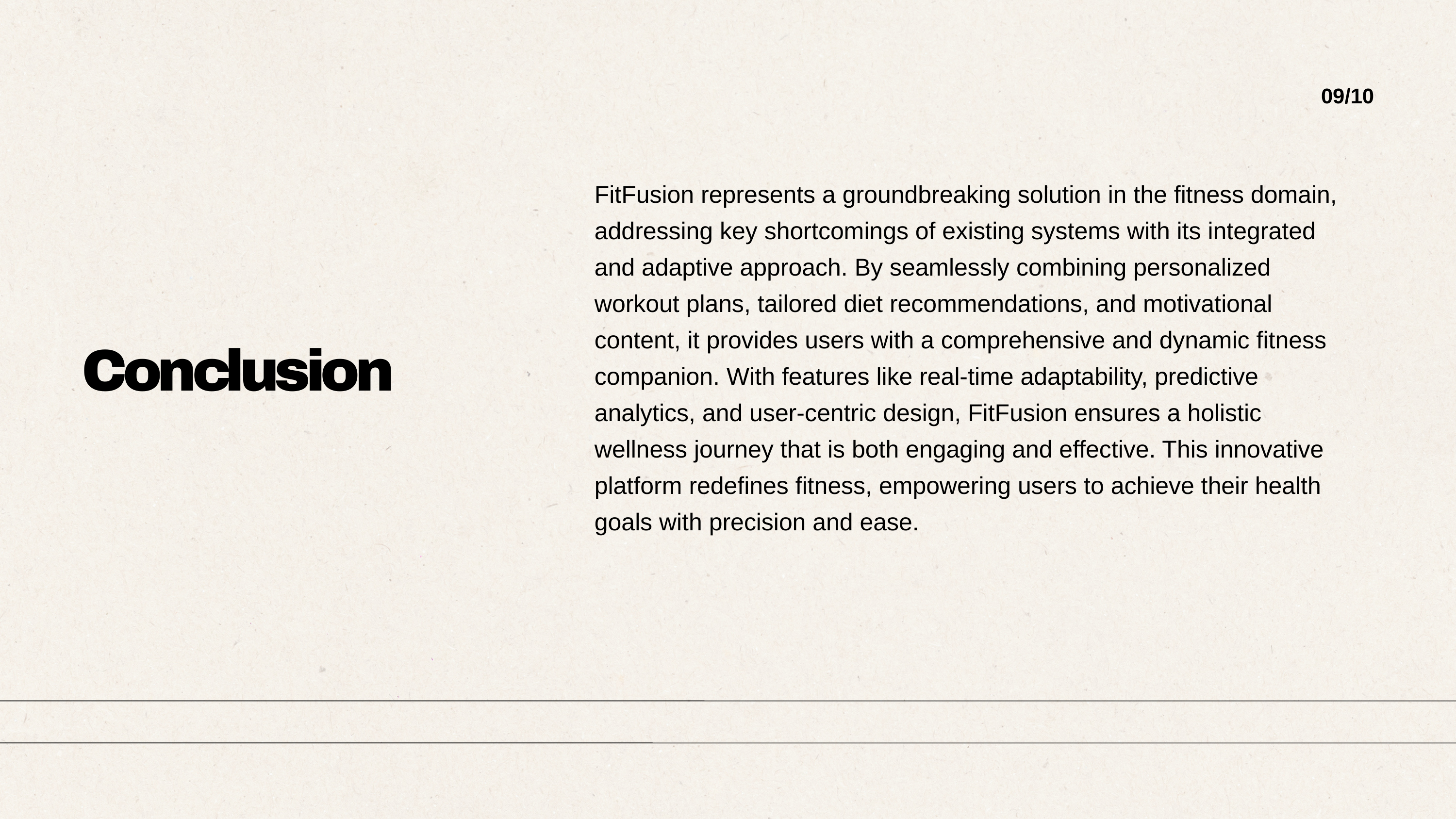

09/10
FitFusion represents a groundbreaking solution in the fitness domain, addressing key shortcomings of existing systems with its integrated and adaptive approach. By seamlessly combining personalized workout plans, tailored diet recommendations, and motivational content, it provides users with a comprehensive and dynamic fitness companion. With features like real-time adaptability, predictive analytics, and user-centric design, FitFusion ensures a holistic wellness journey that is both engaging and effective. This innovative platform redefines fitness, empowering users to achieve their health goals with precision and ease.

Conclusion